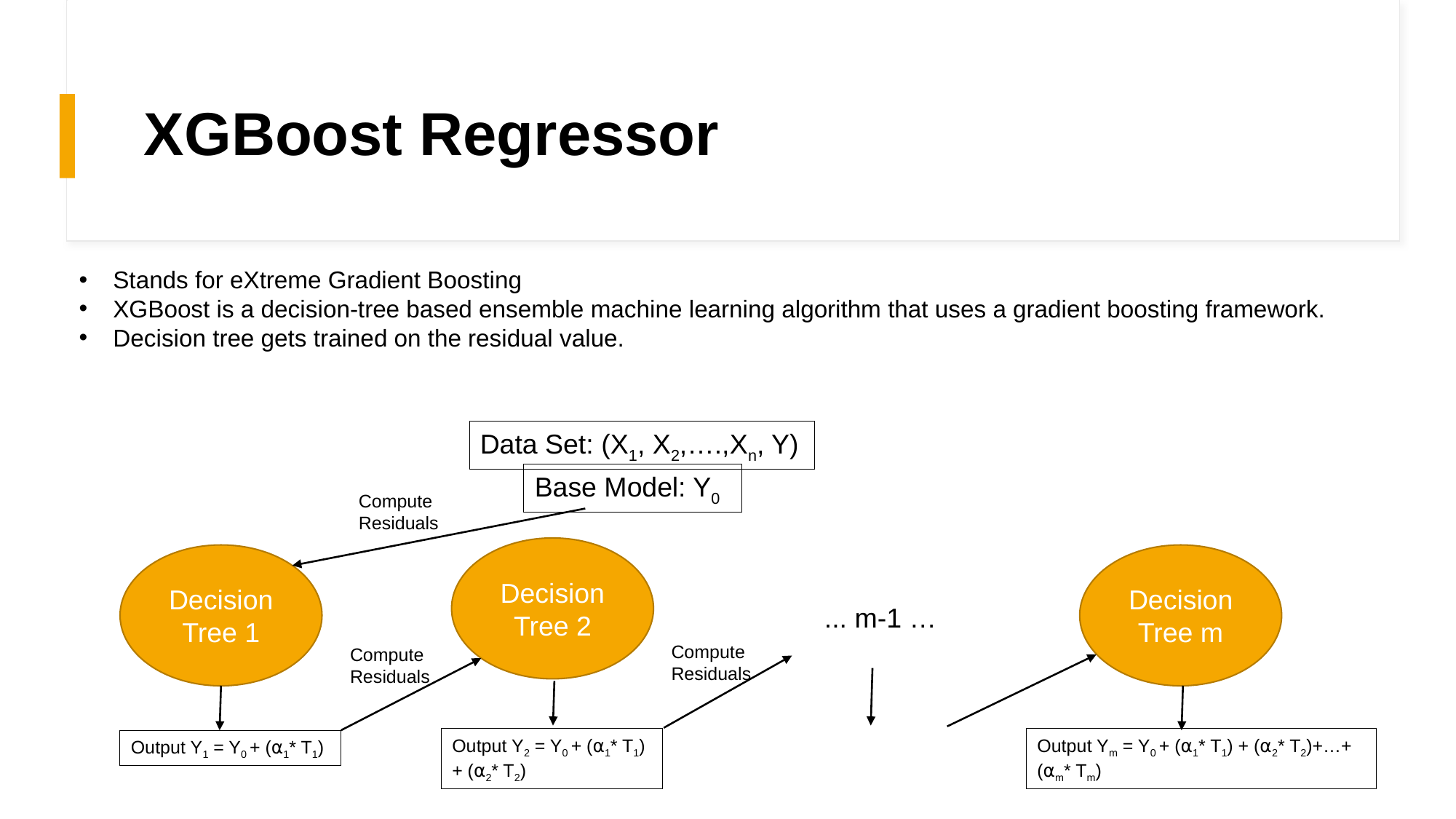

# XGBoost Regressor
Stands for eXtreme Gradient Boosting
XGBoost is a decision-tree based ensemble machine learning algorithm that uses a gradient boosting framework.
Decision tree gets trained on the residual value.
Data Set: (X1, X2,….,Xn, Y)
Base Model: Y0
Compute Residuals
Decision Tree 2
Decision Tree 1
Decision Tree m
    ... m-1 …
Compute Residuals
Compute Residuals
Output Y2 = Y0 + (⍺1* T1) + (⍺2* T2)
Output Ym = Y0 + (⍺1* T1) + (⍺2* T2)+…+ (⍺m* Tm)
Output Y1 = Y0 + (⍺1* T1)